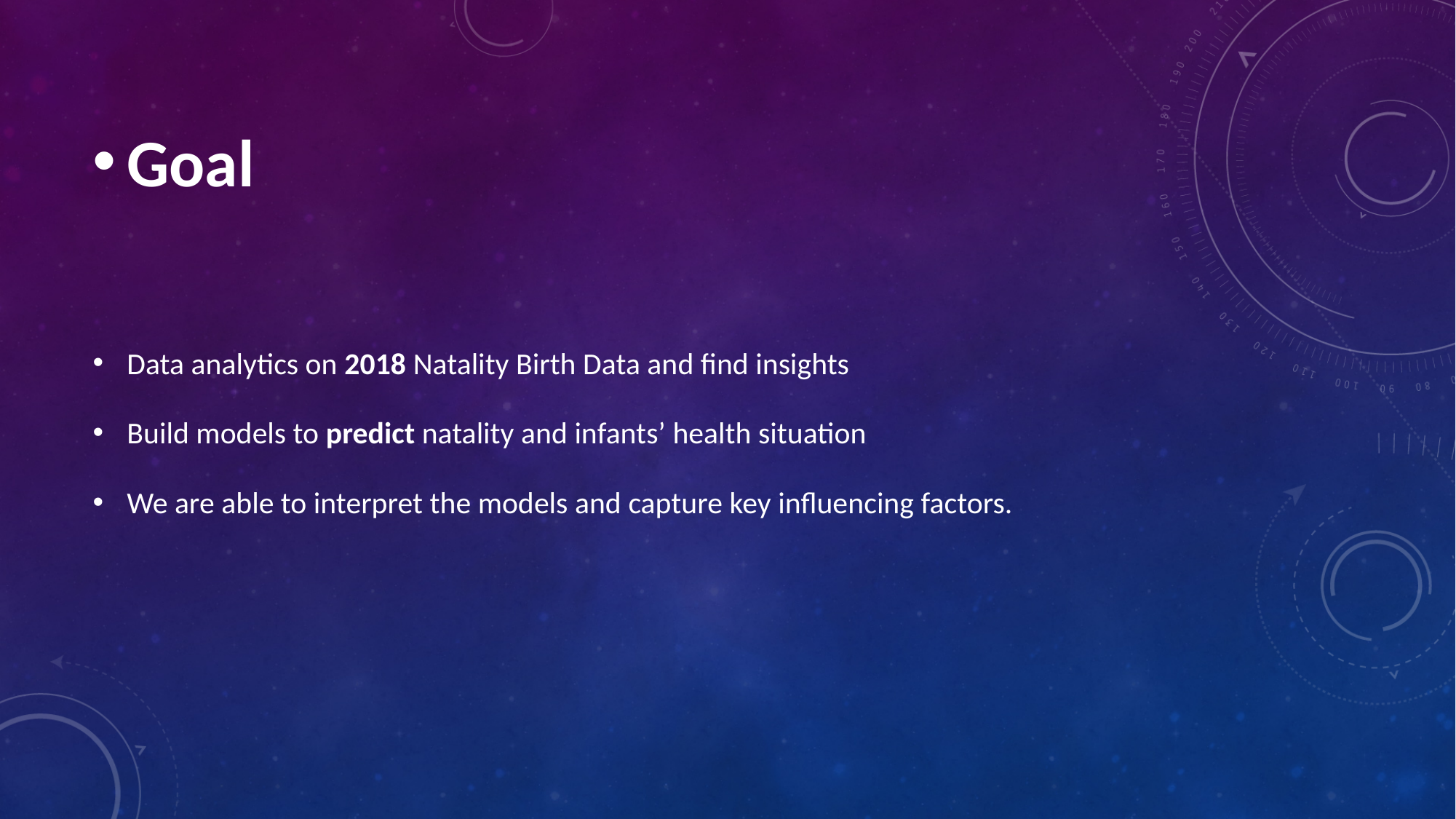

# Goal
Data analytics on 2018 Natality Birth Data and find insights
Build models to predict natality and infants’ health situation
We are able to interpret the models and capture key influencing factors.